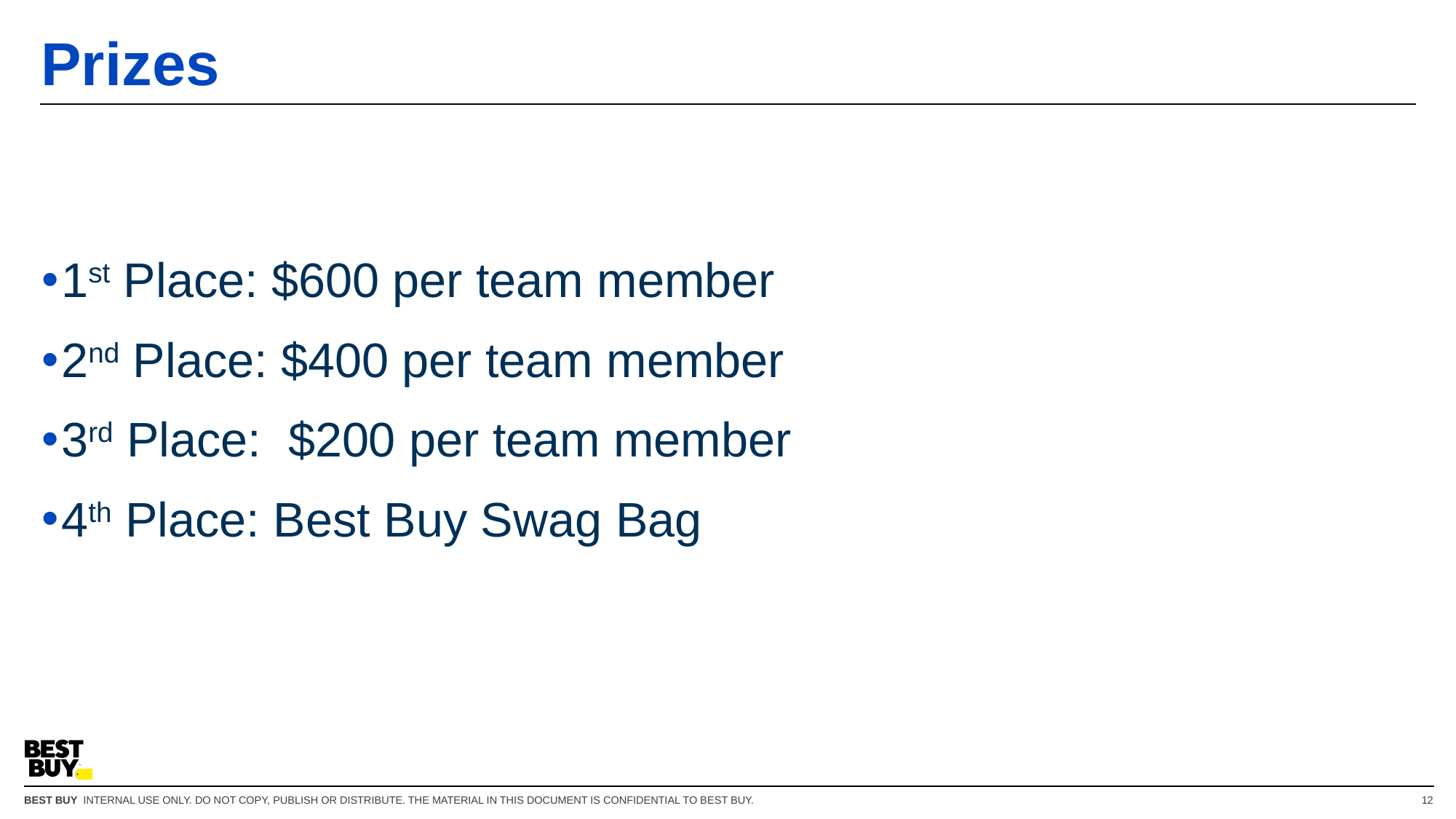

# Prizes
1st Place: $600 per team member
2nd Place: $400 per team member
3rd Place:  $200 per team member
4th Place: Best Buy Swag Bag

12